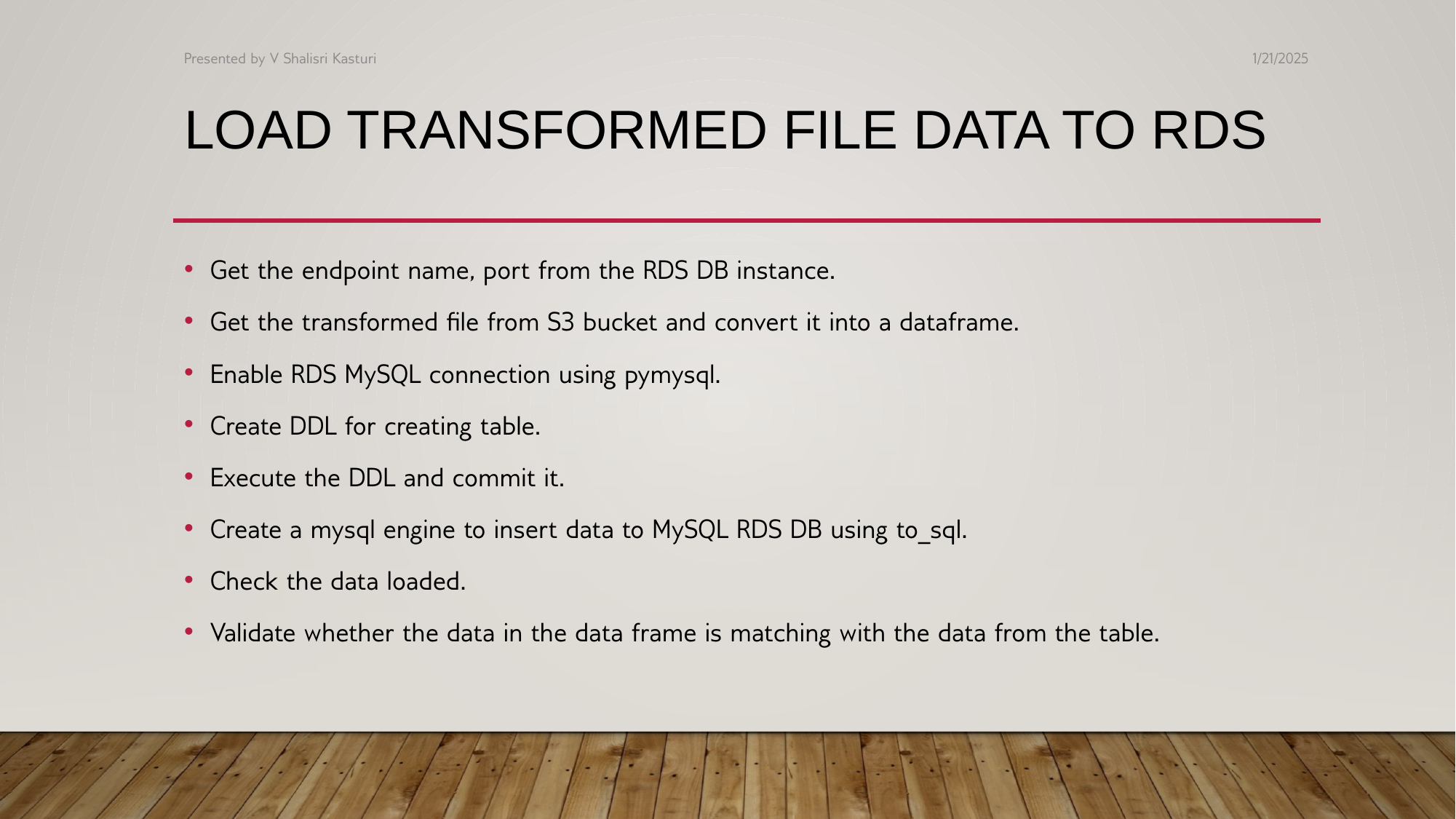

Presented by V Shalisri Kasturi
1/21/2025
# LOAD TRANSFORMED FILE DATA TO RDS
Get the endpoint name, port from the RDS DB instance.
Get the transformed file from S3 bucket and convert it into a dataframe.
Enable RDS MySQL connection using pymysql.
Create DDL for creating table.
Execute the DDL and commit it.
Create a mysql engine to insert data to MySQL RDS DB using to_sql.
Check the data loaded.
Validate whether the data in the data frame is matching with the data from the table.